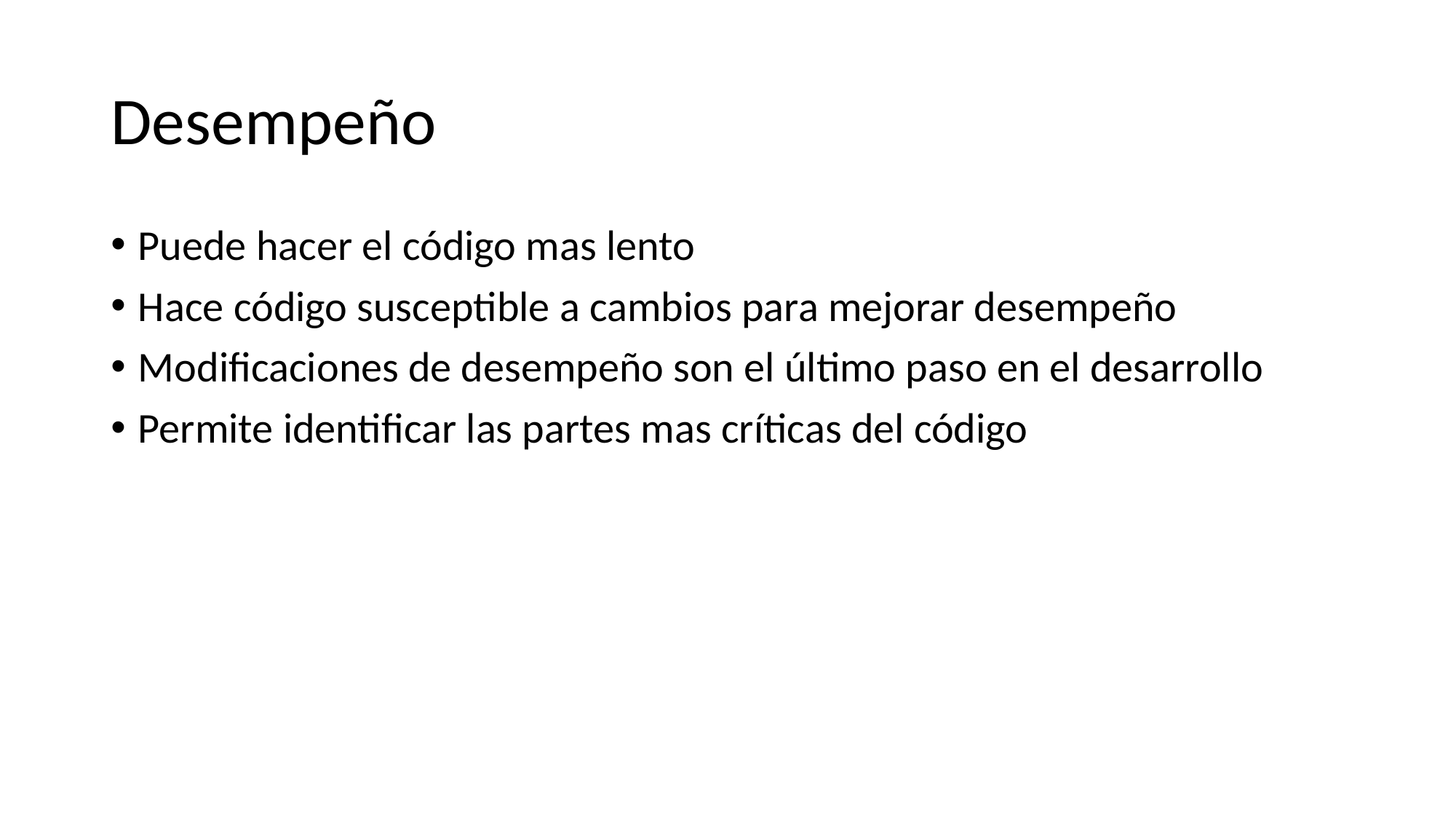

# Desempeño
Puede hacer el código mas lento
Hace código susceptible a cambios para mejorar desempeño
Modificaciones de desempeño son el último paso en el desarrollo
Permite identificar las partes mas críticas del código